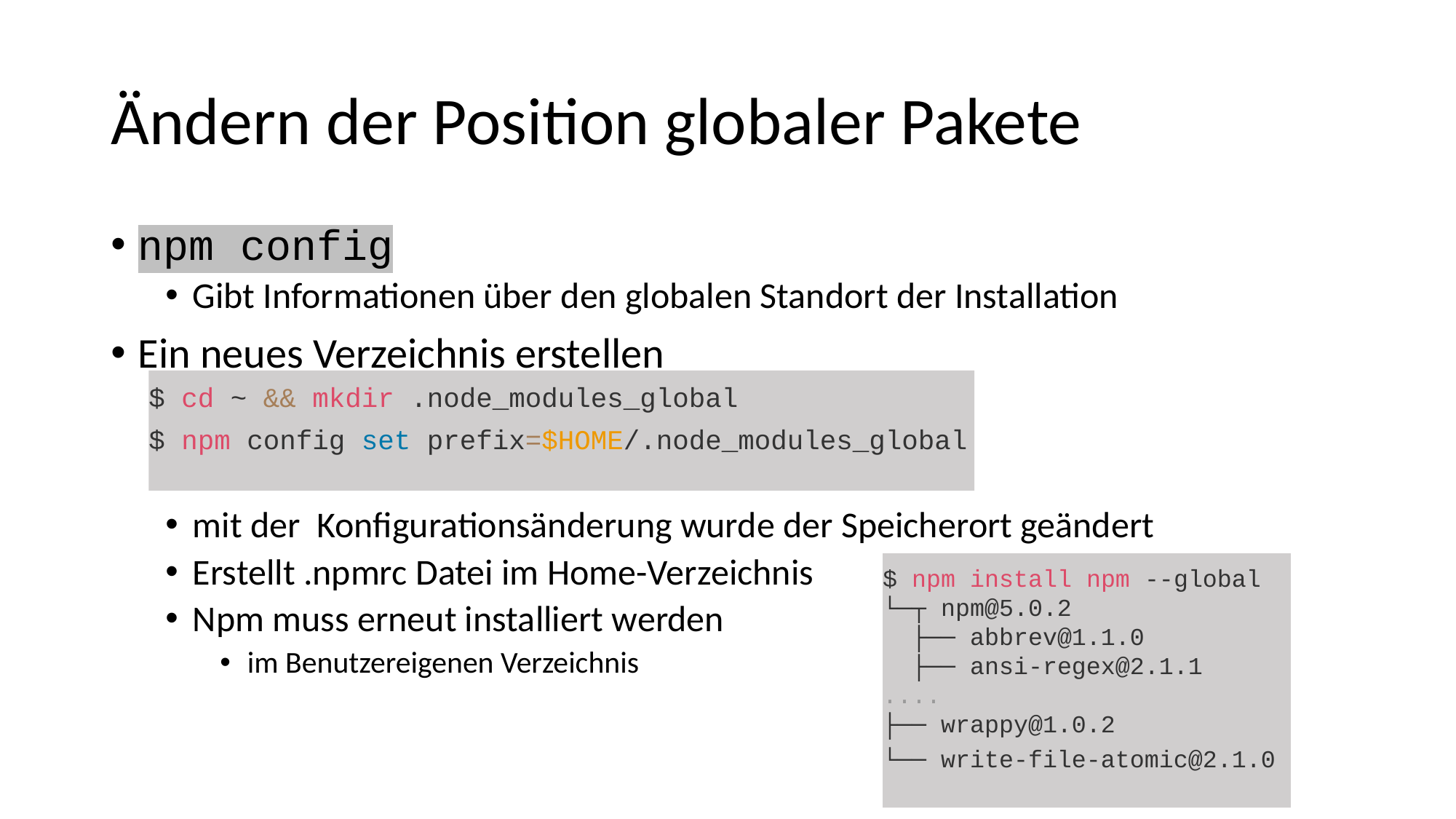

# Ändern der Position globaler Pakete
npm config
Gibt Informationen über den globalen Standort der Installation
Ein neues Verzeichnis erstellen

mit der  Konfigurationsänderung wurde der Speicherort geändert
Erstellt .npmrc Datei im Home-Verzeichnis
Npm muss erneut installiert werden
im Benutzereigenen Verzeichnis
$ cd ~ && mkdir .node_modules_global
$ npm config set prefix=$HOME/.node_modules_global
$ npm install npm --global
└─┬ npm@5.0.2
  ├── abbrev@1.1.0
  ├── ansi-regex@2.1.1
....
├── wrappy@1.0.2
└── write-file-atomic@2.1.0